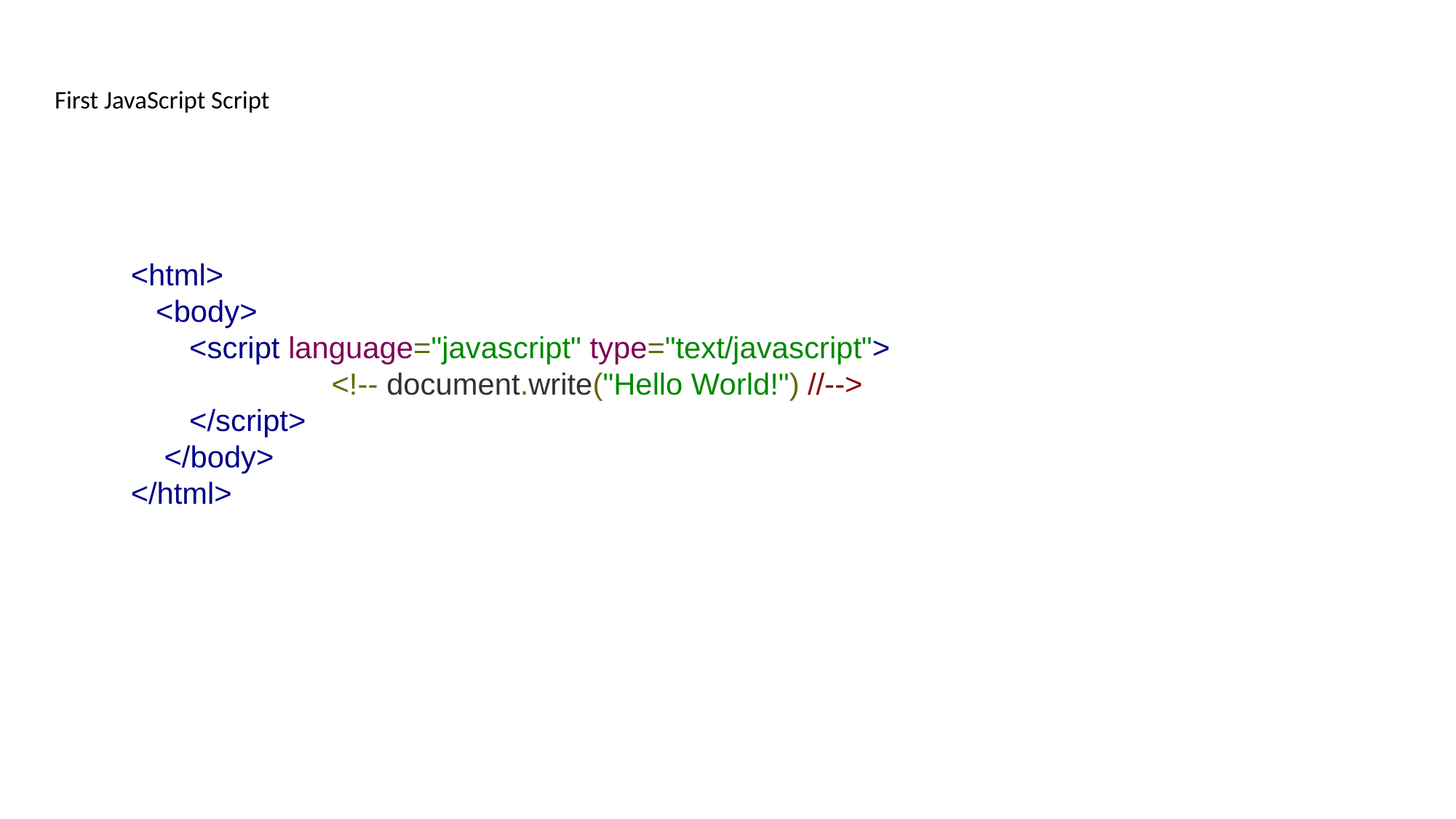

# First JavaScript Script
<html>
   <body>
       <script language="javascript" type="text/javascript">
                        <!-- document.write("Hello World!") //-->
       </script>
    </body>
</html>